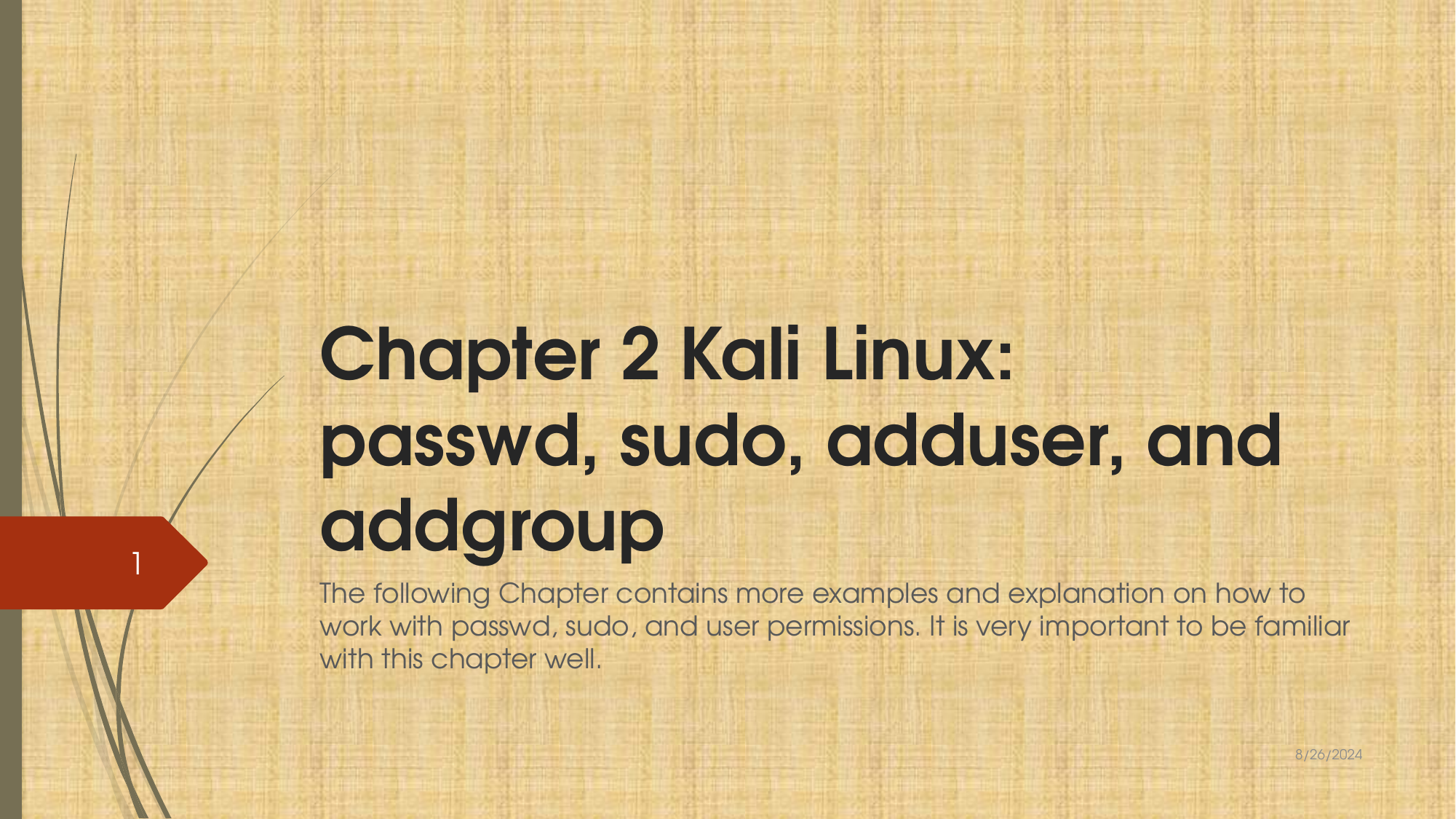

# Chapter 2 Kali Linux: passwd, sudo, adduser, and addgroup
1
The following Chapter contains more examples and explanation on how to work with passwd, sudo, and user permissions. It is very important to be familiar with this chapter well.
8/26/2024